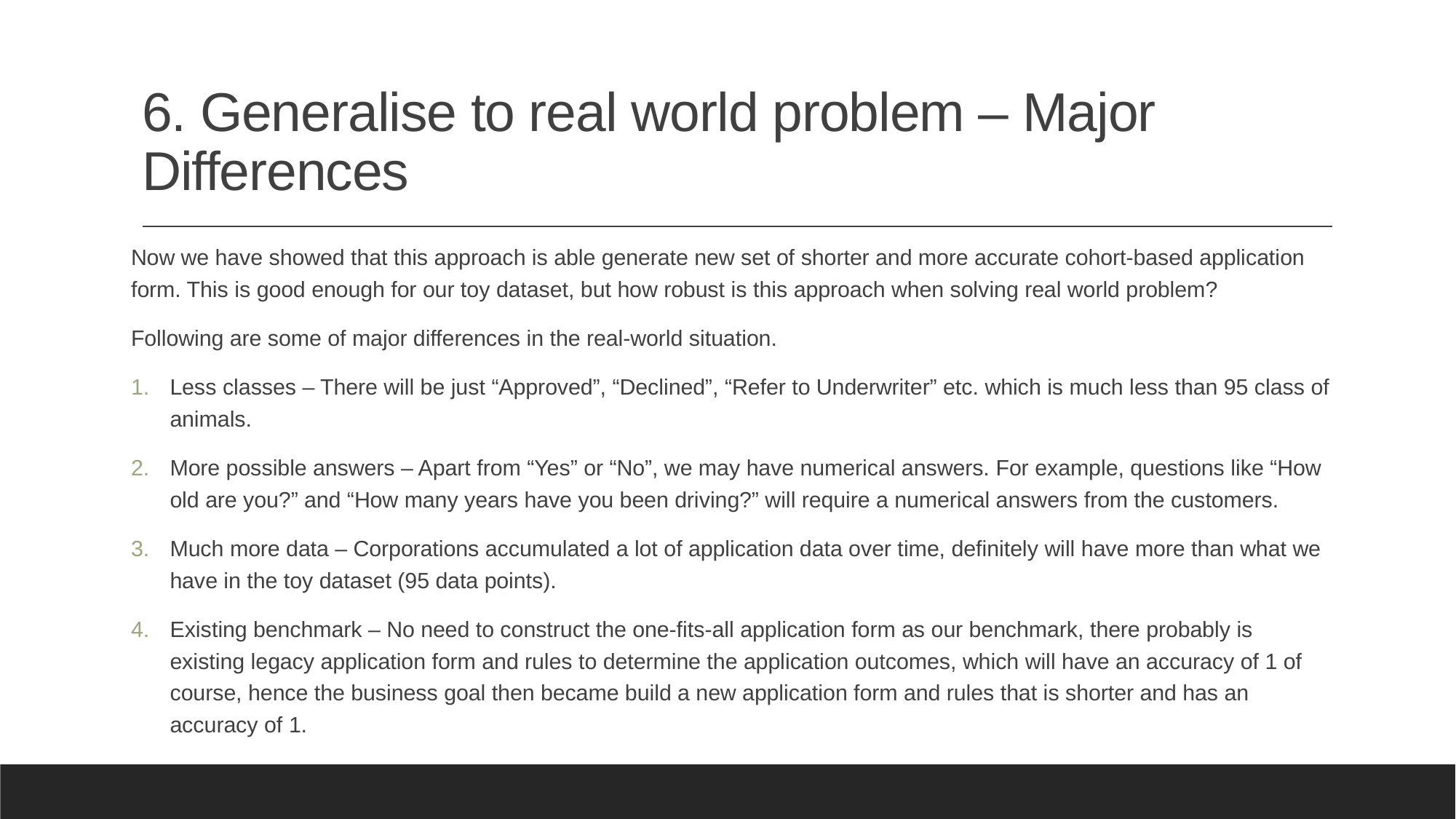

# 6. Generalise to real world problem – Major Differences
Now we have showed that this approach is able generate new set of shorter and more accurate cohort-based application form. This is good enough for our toy dataset, but how robust is this approach when solving real world problem?
Following are some of major differences in the real-world situation.
Less classes – There will be just “Approved”, “Declined”, “Refer to Underwriter” etc. which is much less than 95 class of animals.
More possible answers – Apart from “Yes” or “No”, we may have numerical answers. For example, questions like “How old are you?” and “How many years have you been driving?” will require a numerical answers from the customers.
Much more data – Corporations accumulated a lot of application data over time, definitely will have more than what we have in the toy dataset (95 data points).
Existing benchmark – No need to construct the one-fits-all application form as our benchmark, there probably is existing legacy application form and rules to determine the application outcomes, which will have an accuracy of 1 of course, hence the business goal then became build a new application form and rules that is shorter and has an accuracy of 1.